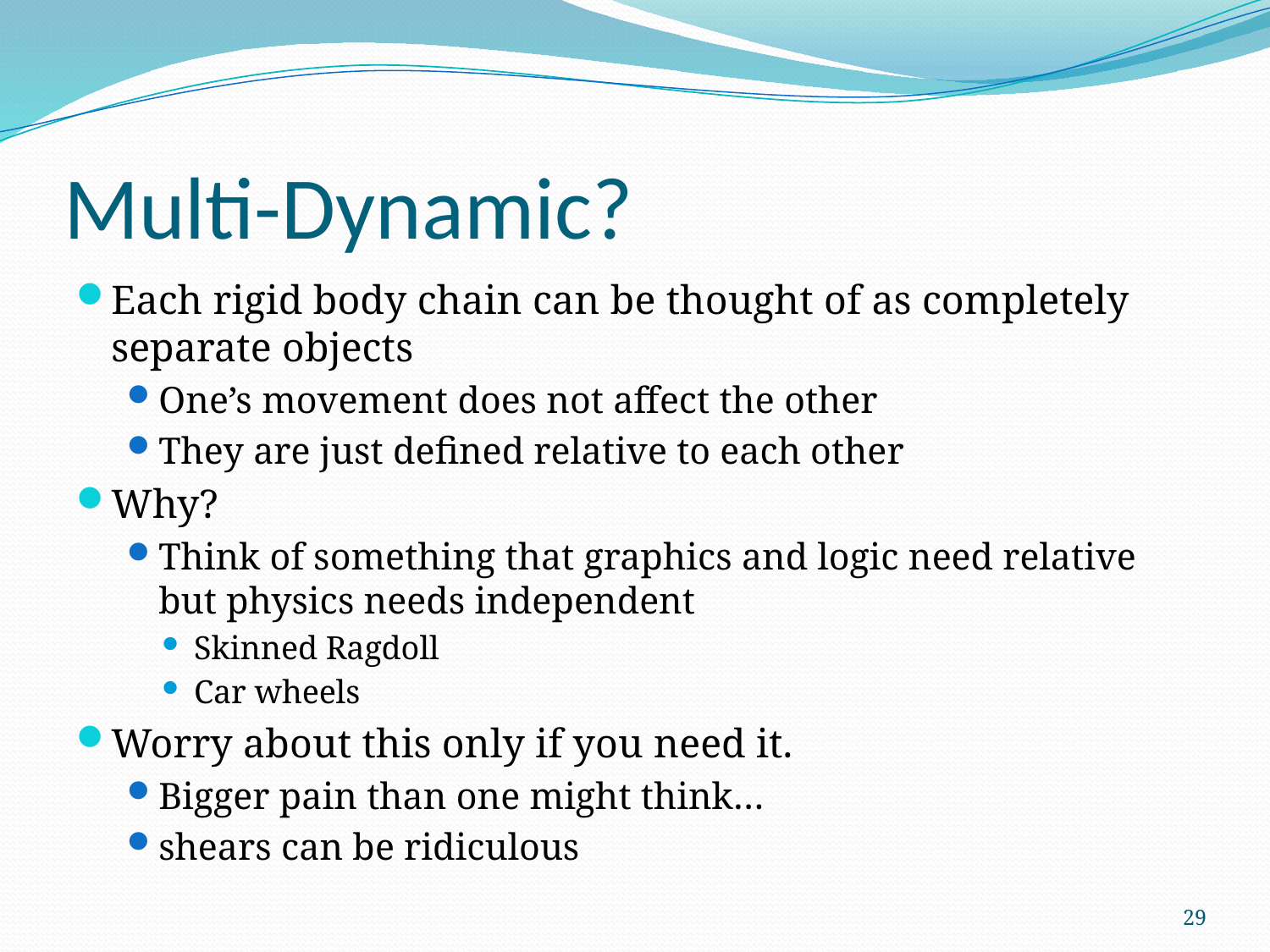

# Multi-Dynamic?
Each rigid body chain can be thought of as completely separate objects
One’s movement does not affect the other
They are just defined relative to each other
Why?
Think of something that graphics and logic need relative but physics needs independent
Skinned Ragdoll
Car wheels
Worry about this only if you need it.
Bigger pain than one might think…
shears can be ridiculous
29